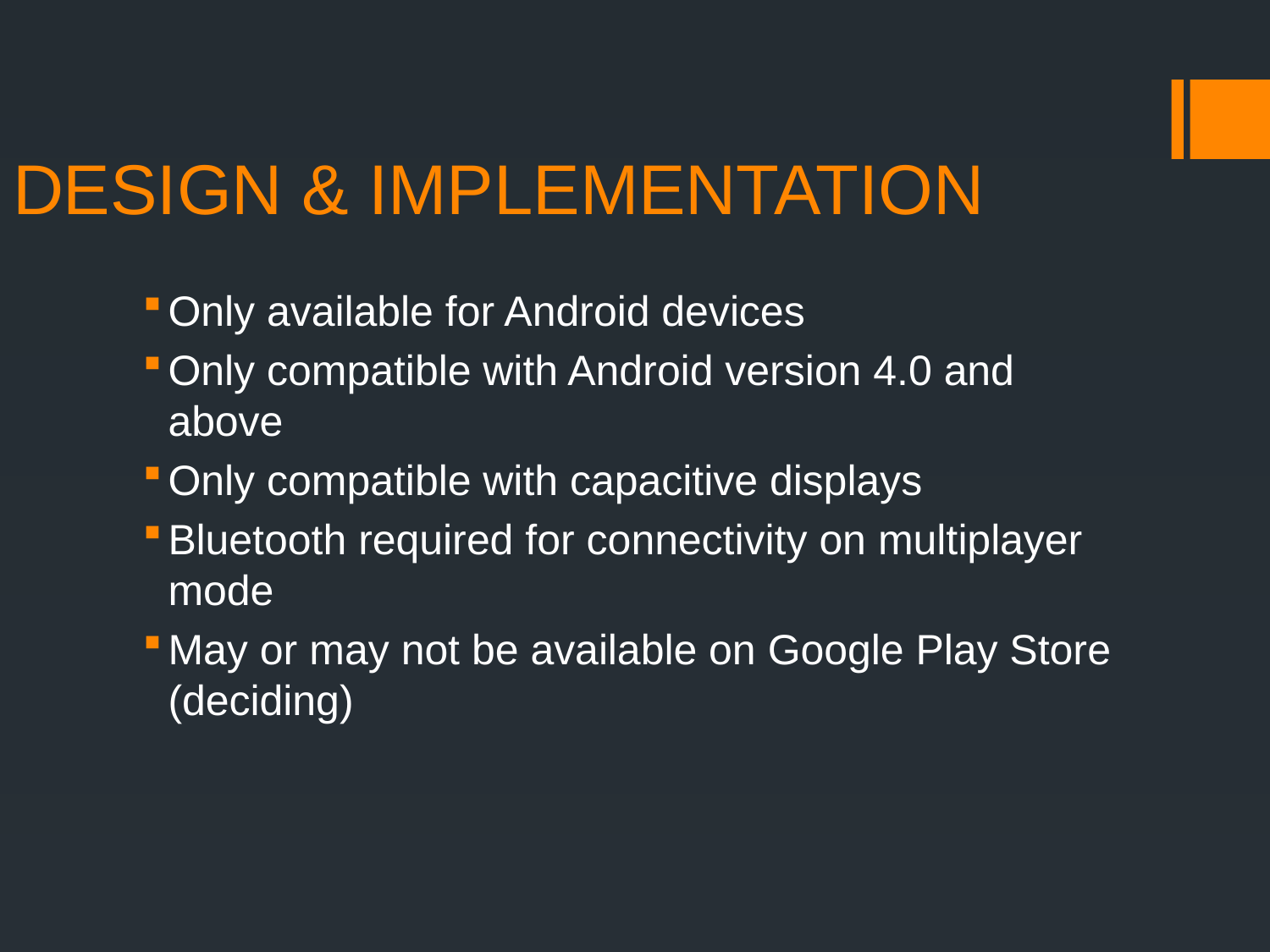

# DESIGN & IMPLEMENTATION
Only available for Android devices
Only compatible with Android version 4.0 and above
Only compatible with capacitive displays
Bluetooth required for connectivity on multiplayer mode
May or may not be available on Google Play Store (deciding)